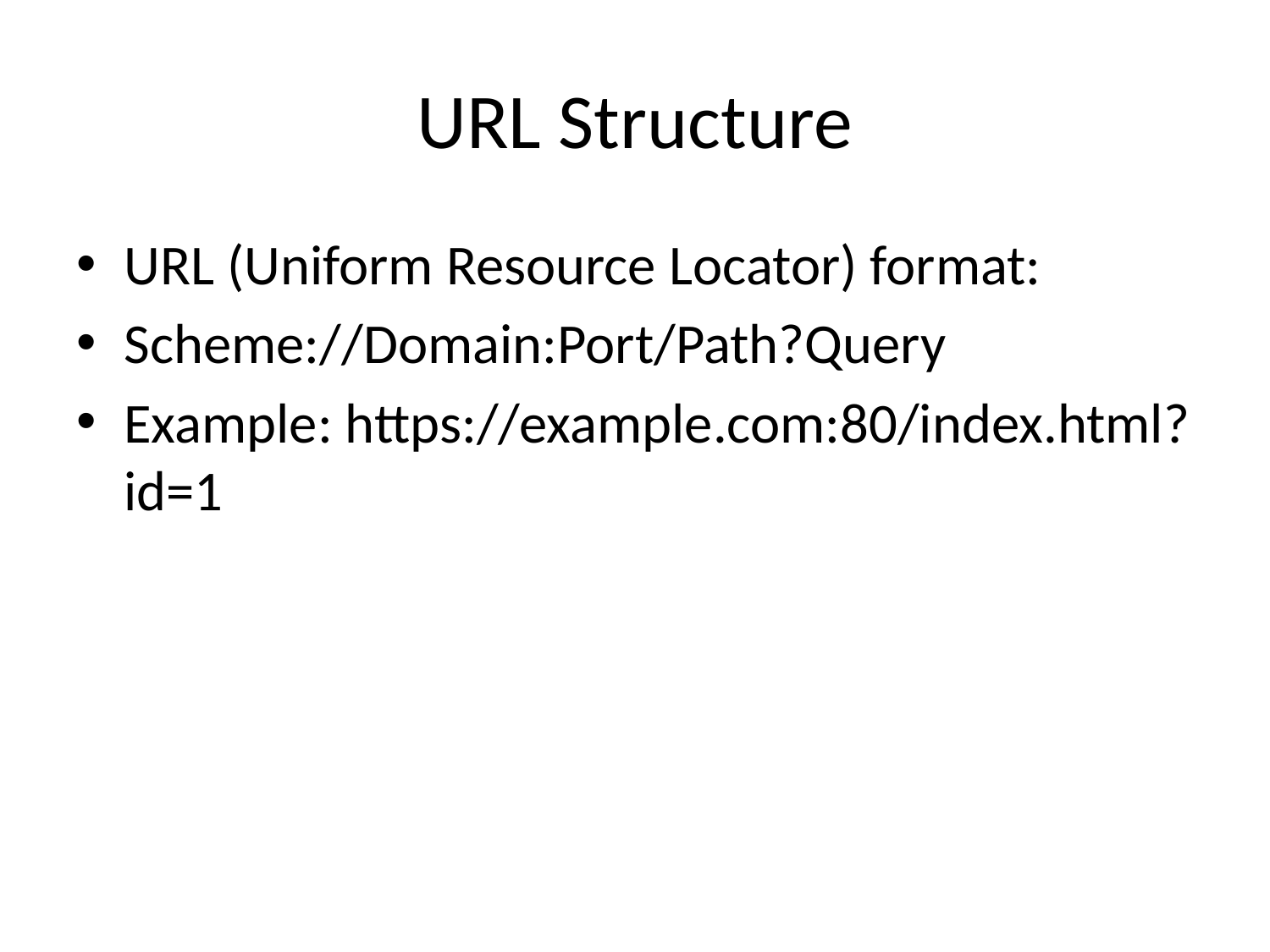

# URL Structure
URL (Uniform Resource Locator) format:
Scheme://Domain:Port/Path?Query
Example: https://example.com:80/index.html?id=1